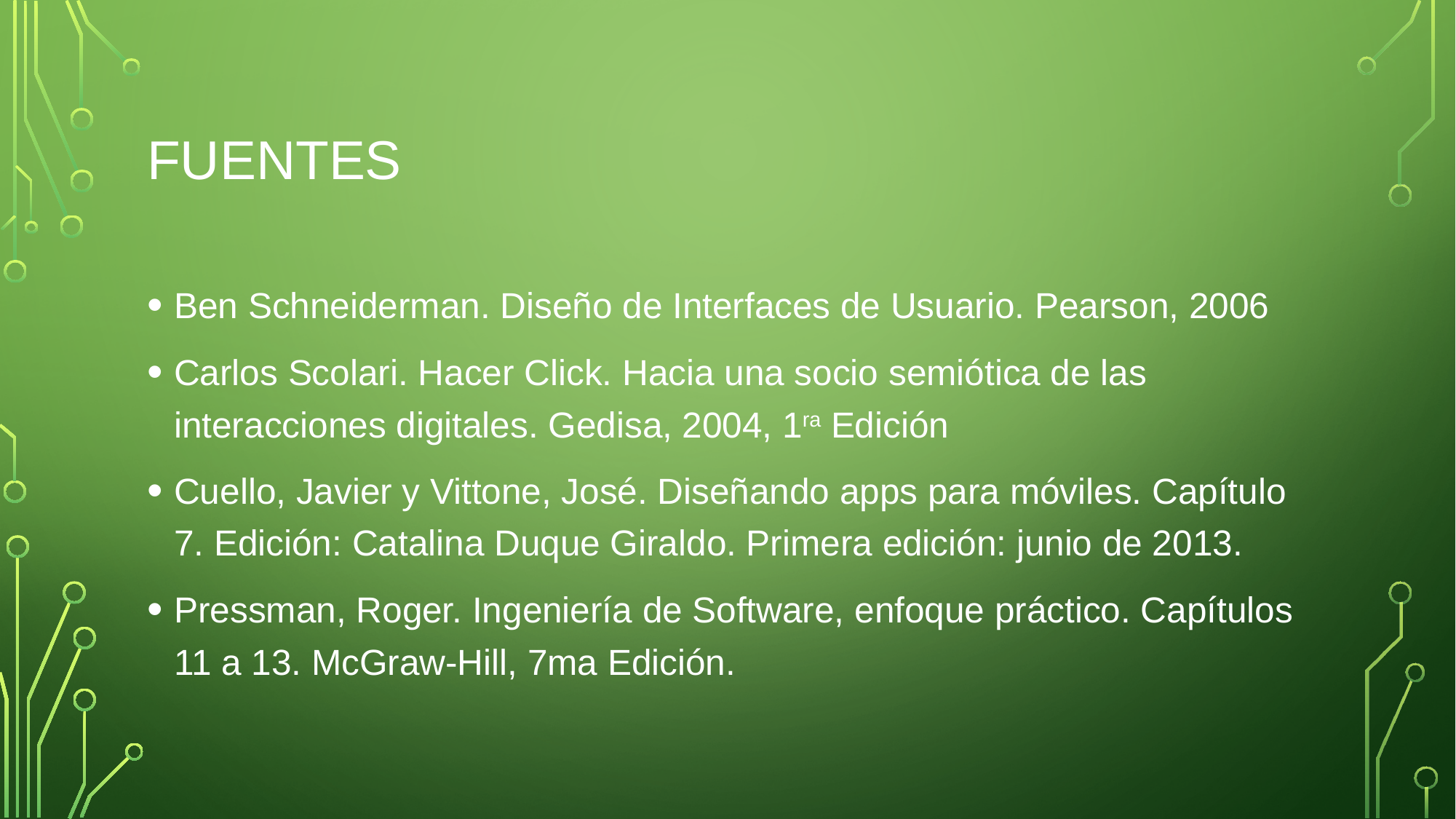

# Fuentes
Ben Schneiderman. Diseño de Interfaces de Usuario. Pearson, 2006
Carlos Scolari. Hacer Click. Hacia una socio semiótica de las interacciones digitales. Gedisa, 2004, 1ra Edición
Cuello, Javier y Vittone, José. Diseñando apps para móviles. Capítulo 7. Edición: Catalina Duque Giraldo. Primera edición: junio de 2013.
Pressman, Roger. Ingeniería de Software, enfoque práctico. Capítulos 11 a 13. McGraw-Hill, 7ma Edición.